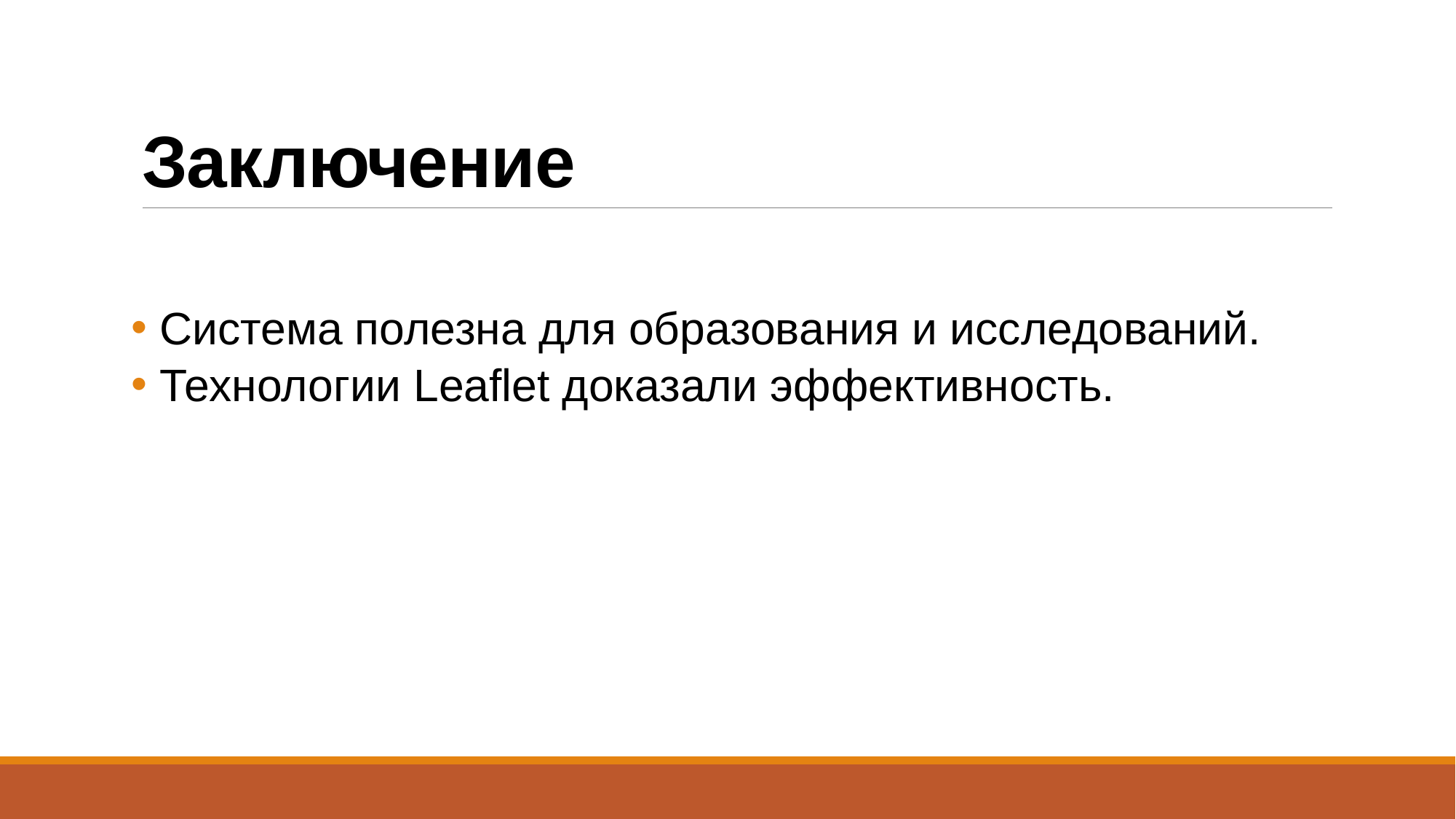

# Заключение
 Система полезна для образования и исследований.
 Технологии Leaflet доказали эффективность.